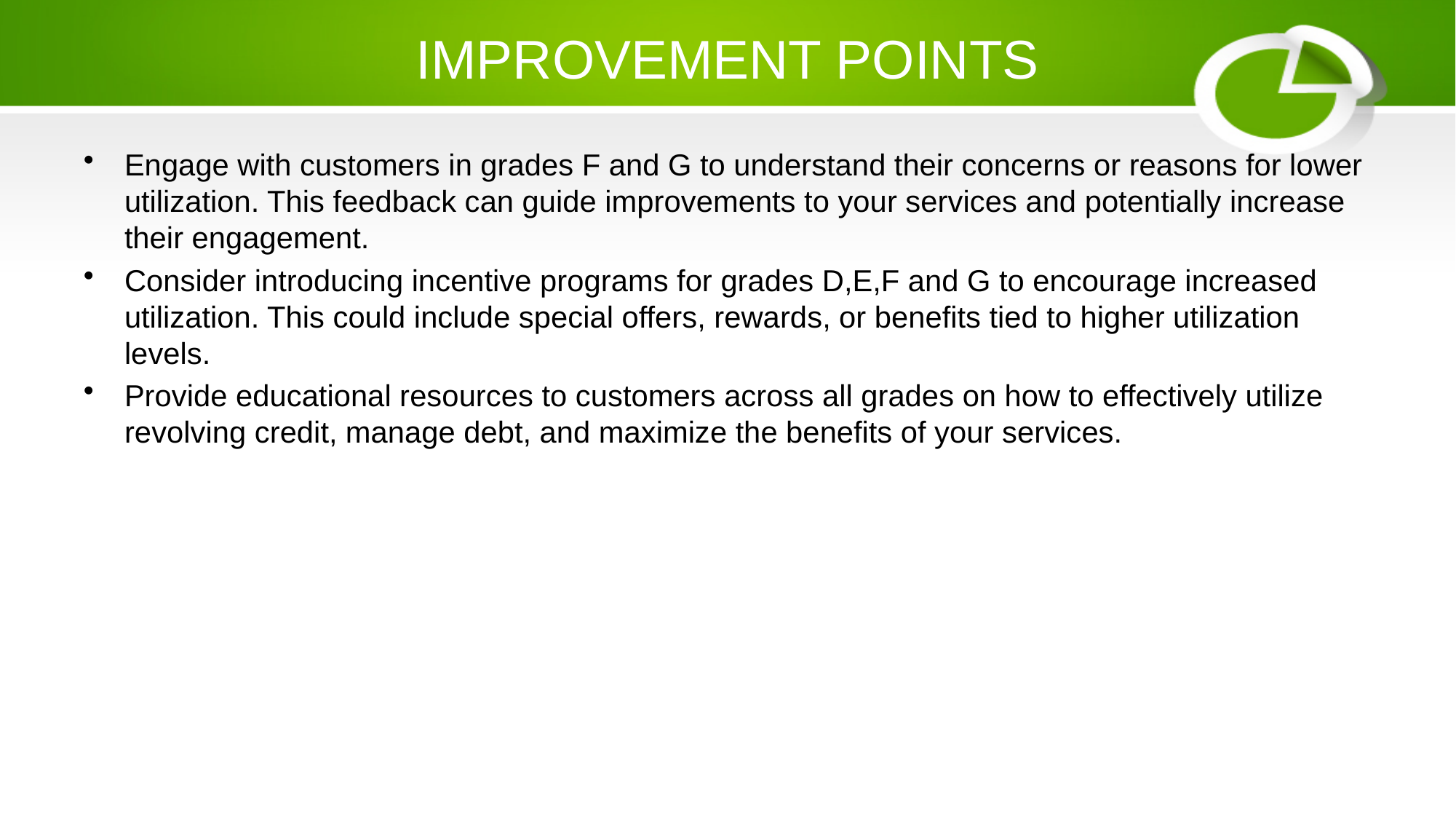

# IMPROVEMENT POINTS
Engage with customers in grades F and G to understand their concerns or reasons for lower utilization. This feedback can guide improvements to your services and potentially increase their engagement.
Consider introducing incentive programs for grades D,E,F and G to encourage increased utilization. This could include special offers, rewards, or benefits tied to higher utilization levels.
Provide educational resources to customers across all grades on how to effectively utilize revolving credit, manage debt, and maximize the benefits of your services.